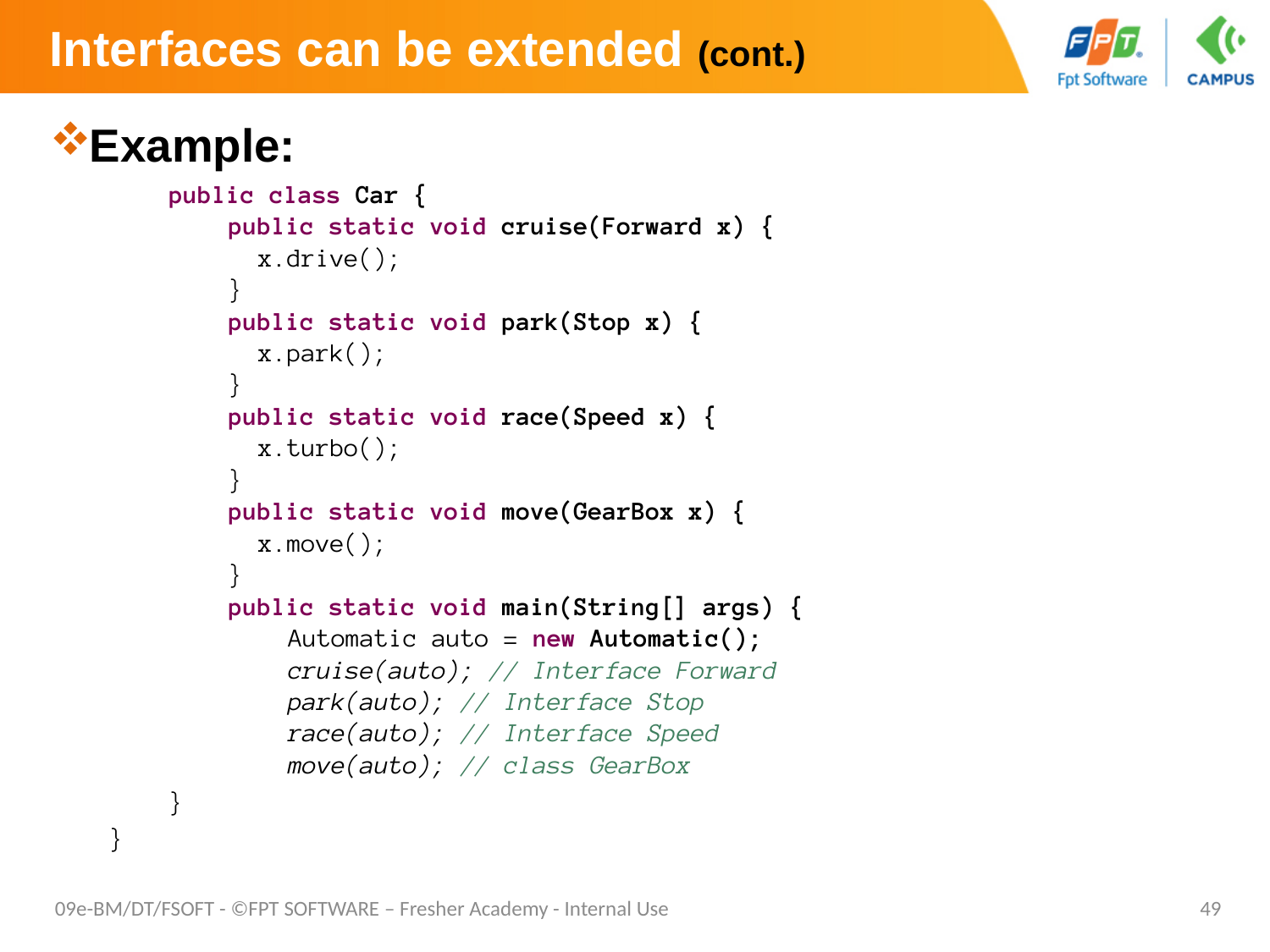

# Interfaces can be extended (cont.)
Example:
public class Car {
public static void cruise(Forward x) {
	x.drive();
}
public static void park(Stop x) {
	x.park();
}
public static void race(Speed x) {
	x.turbo();
}
public static void move(GearBox x) {
	x.move();
}
public static void main(String[] args) {
Automatic auto = new Automatic();
cruise(auto); // Interface Forward
park(auto); // Interface Stop
race(auto); // Interface Speed
move(auto); // class GearBox
}
}
09e-BM/DT/FSOFT - ©FPT SOFTWARE – Fresher Academy - Internal Use
49